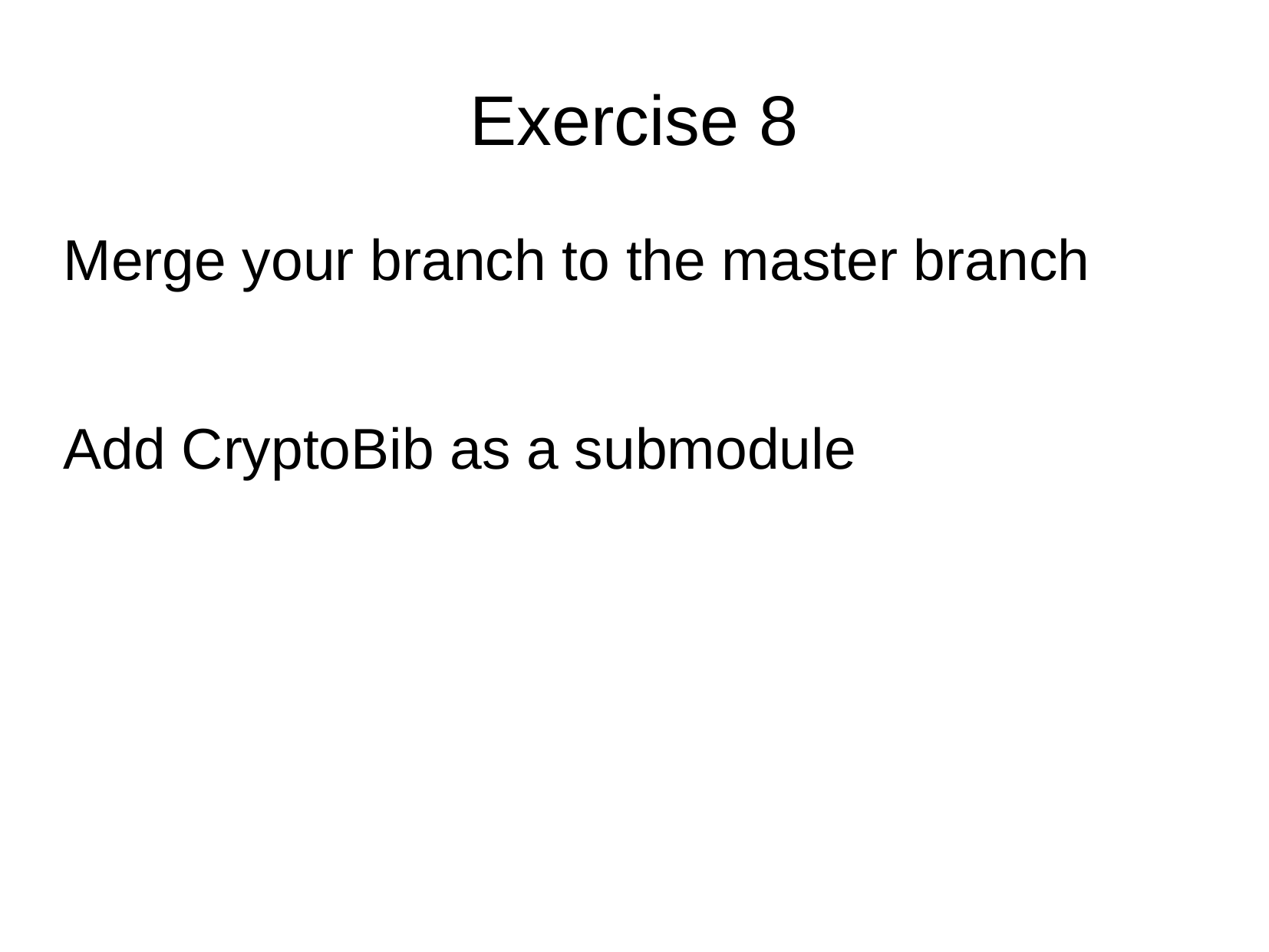

# Exercise 8
Merge your branch to the master branch

Add CryptoBib as a submodule